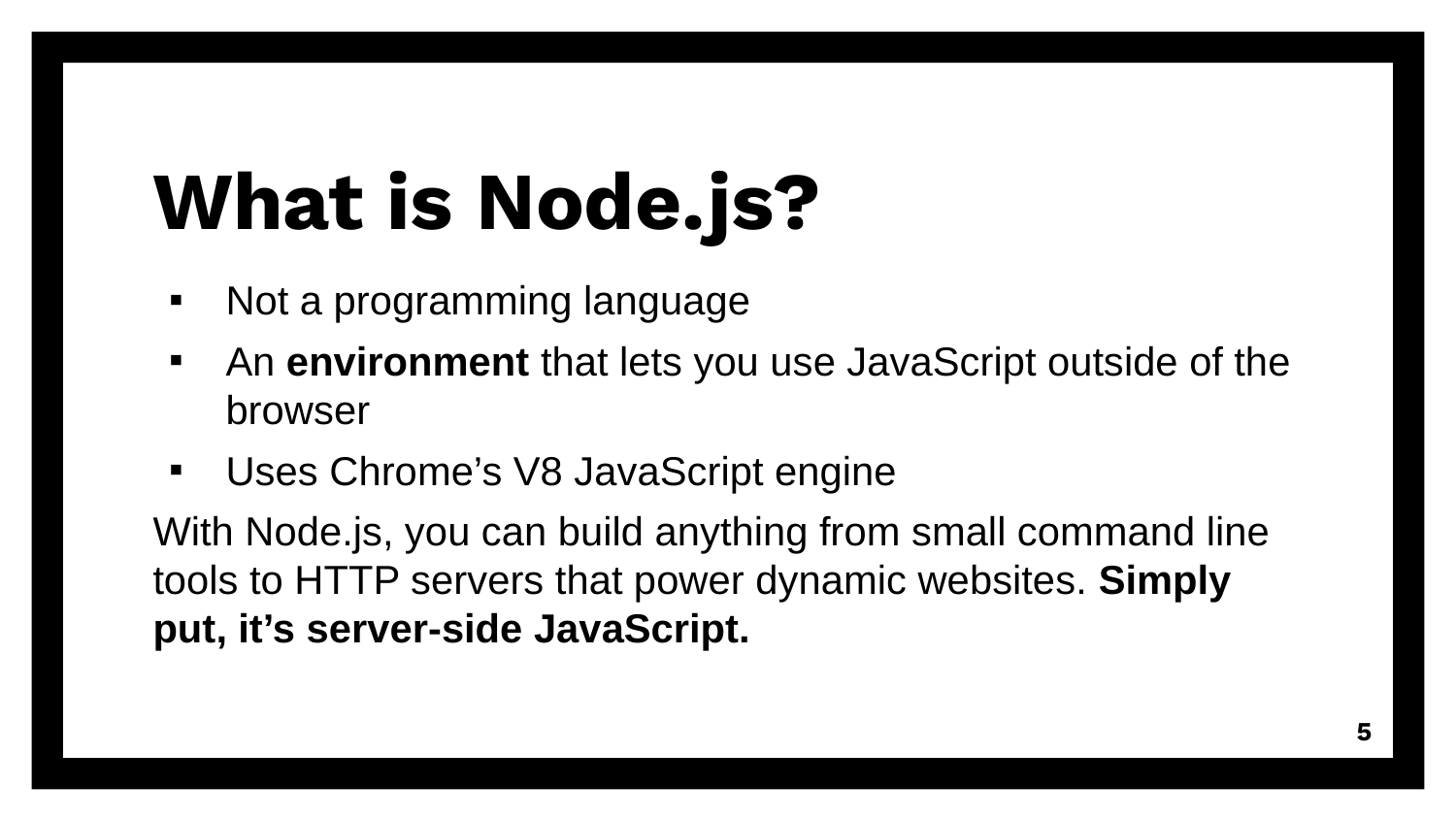

# What is Node.js?
Not a programming language
An environment that lets you use JavaScript outside of the browser
Uses Chrome’s V8 JavaScript engine
With Node.js, you can build anything from small command line tools to HTTP servers that power dynamic websites. Simply put, it’s server-side JavaScript.
5